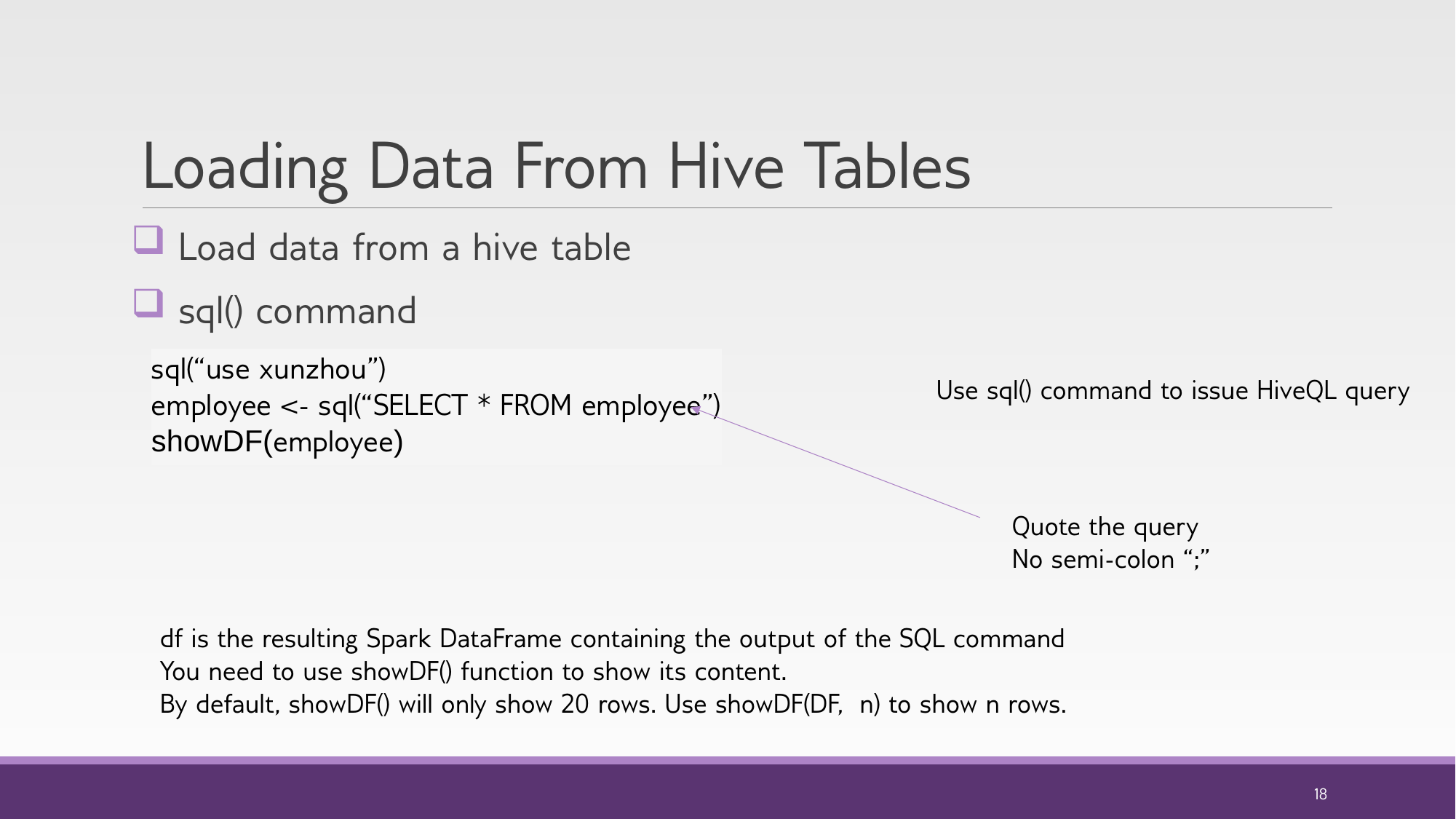

# Loading Data From Hive Tables
 Load data from a hive table
 sql() command
sql(“use xunzhou”)
employee <- sql(“SELECT * FROM employee”)
showDF(employee)
Use sql() command to issue HiveQL query
Quote the query
No semi-colon “;”
df is the resulting Spark DataFrame containing the output of the SQL command
You need to use showDF() function to show its content.
By default, showDF() will only show 20 rows. Use showDF(DF,  n) to show n rows.
18